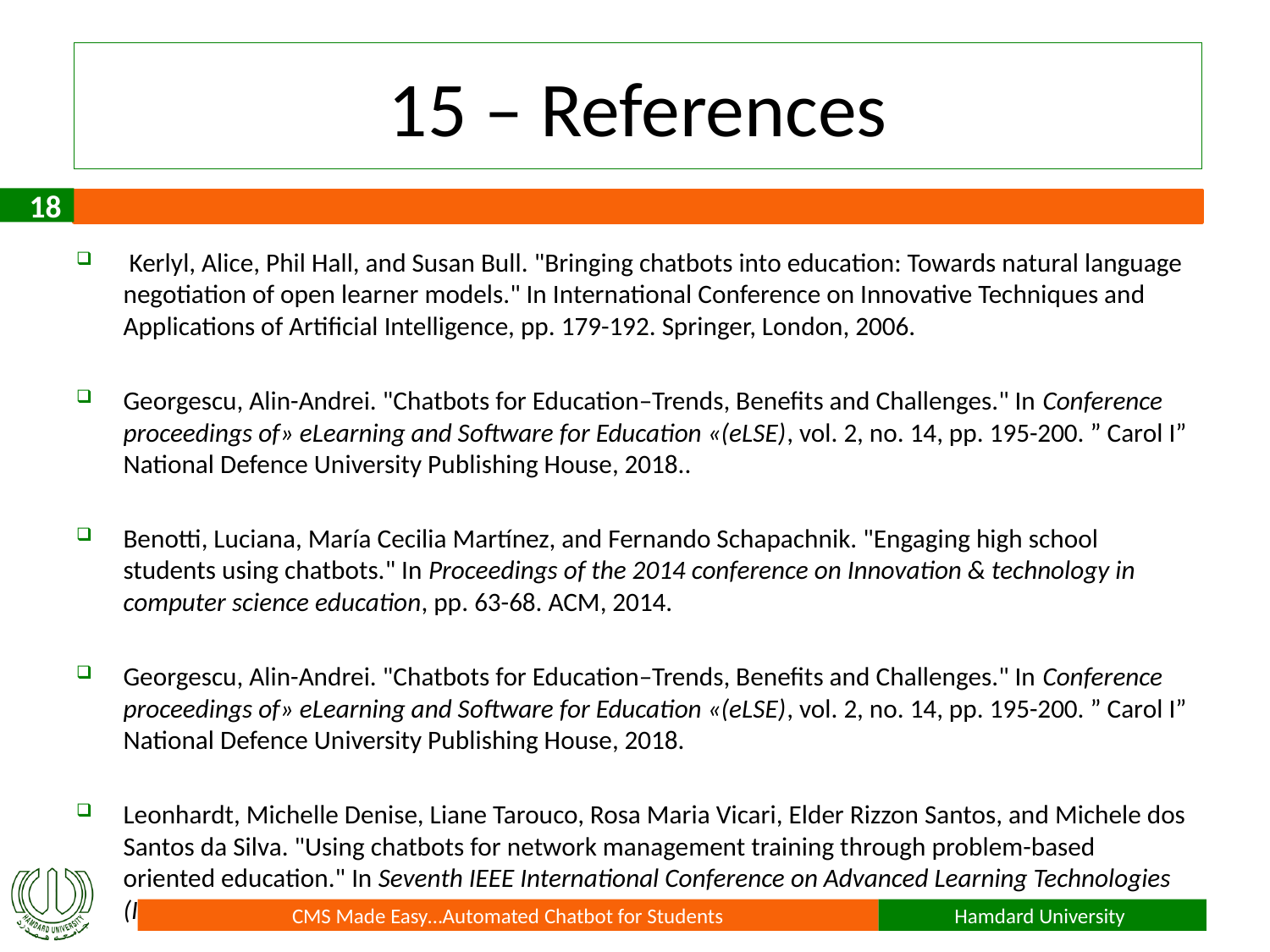

# 15 – References
 Kerlyl, Alice, Phil Hall, and Susan Bull. "Bringing chatbots into education: Towards natural language negotiation of open learner models." In International Conference on Innovative Techniques and Applications of Artificial Intelligence, pp. 179-192. Springer, London, 2006.

Georgescu, Alin-Andrei. "Chatbots for Education–Trends, Benefits and Challenges." In Conference proceedings of» eLearning and Software for Education «(eLSE), vol. 2, no. 14, pp. 195-200. ” Carol I” National Defence University Publishing House, 2018..

Benotti, Luciana, María Cecilia Martínez, and Fernando Schapachnik. "Engaging high school students using chatbots." In Proceedings of the 2014 conference on Innovation & technology in computer science education, pp. 63-68. ACM, 2014.

Georgescu, Alin-Andrei. "Chatbots for Education–Trends, Benefits and Challenges." In Conference proceedings of» eLearning and Software for Education «(eLSE), vol. 2, no. 14, pp. 195-200. ” Carol I” National Defence University Publishing House, 2018.

Leonhardt, Michelle Denise, Liane Tarouco, Rosa Maria Vicari, Elder Rizzon Santos, and Michele dos Santos da Silva. "Using chatbots for network management training through problem-based oriented education." In Seventh IEEE International Conference on Advanced Learning Technologies (ICALT 2007), pp. 845-847. IEEE, 2007.
CMS Made Easy…Automated Chatbot for Students
Hamdard University